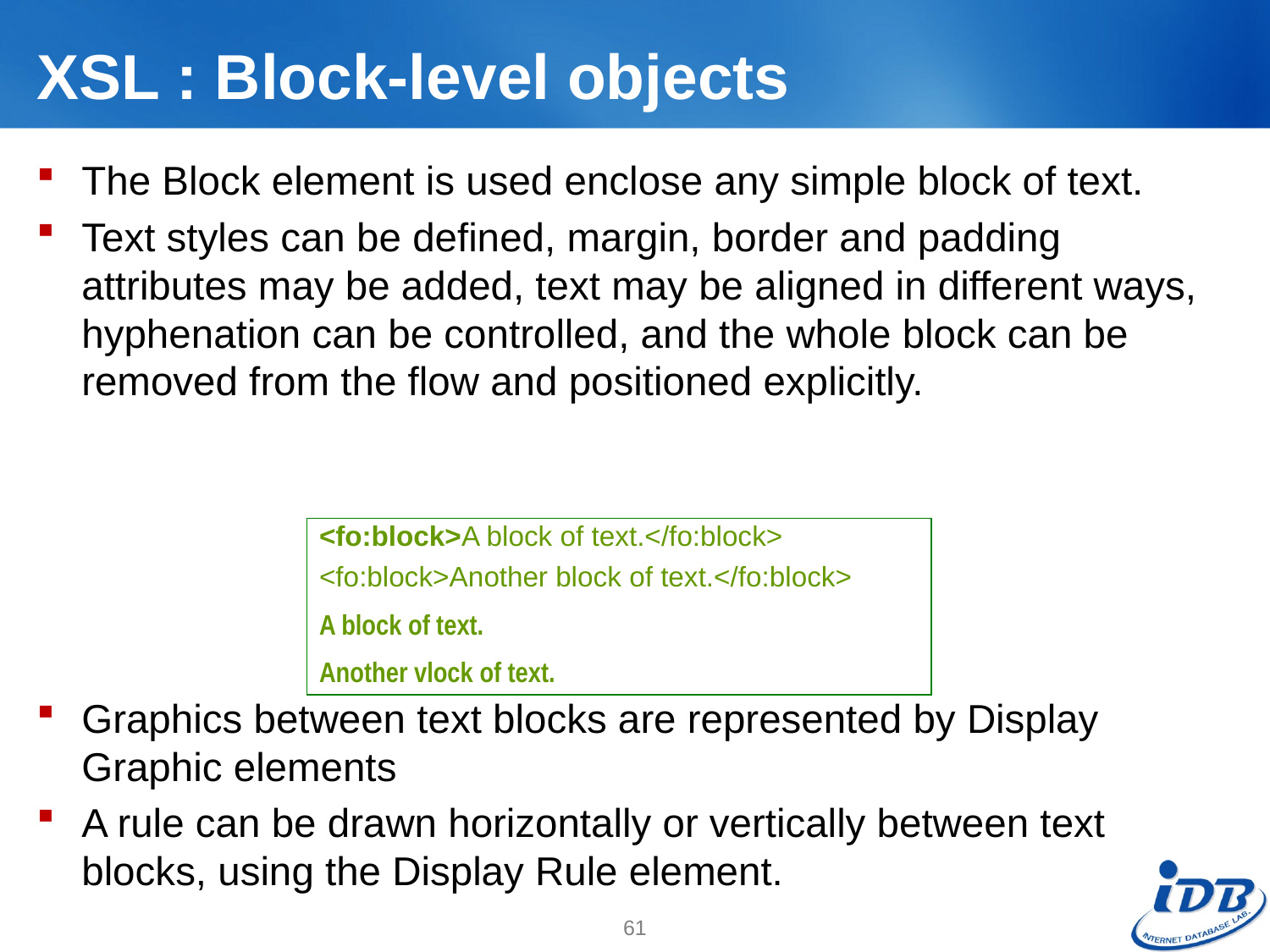

# XSL : Block-level objects
The Block element is used enclose any simple block of text.
Text styles can be defined, margin, border and padding attributes may be added, text may be aligned in different ways, hyphenation can be controlled, and the whole block can be removed from the flow and positioned explicitly.

Graphics between text blocks are represented by Display Graphic elements
A rule can be drawn horizontally or vertically between text blocks, using the Display Rule element.
<fo:block>A block of text.</fo:block>
<fo:block>Another block of text.</fo:block>
A block of text.
Another vlock of text.
61